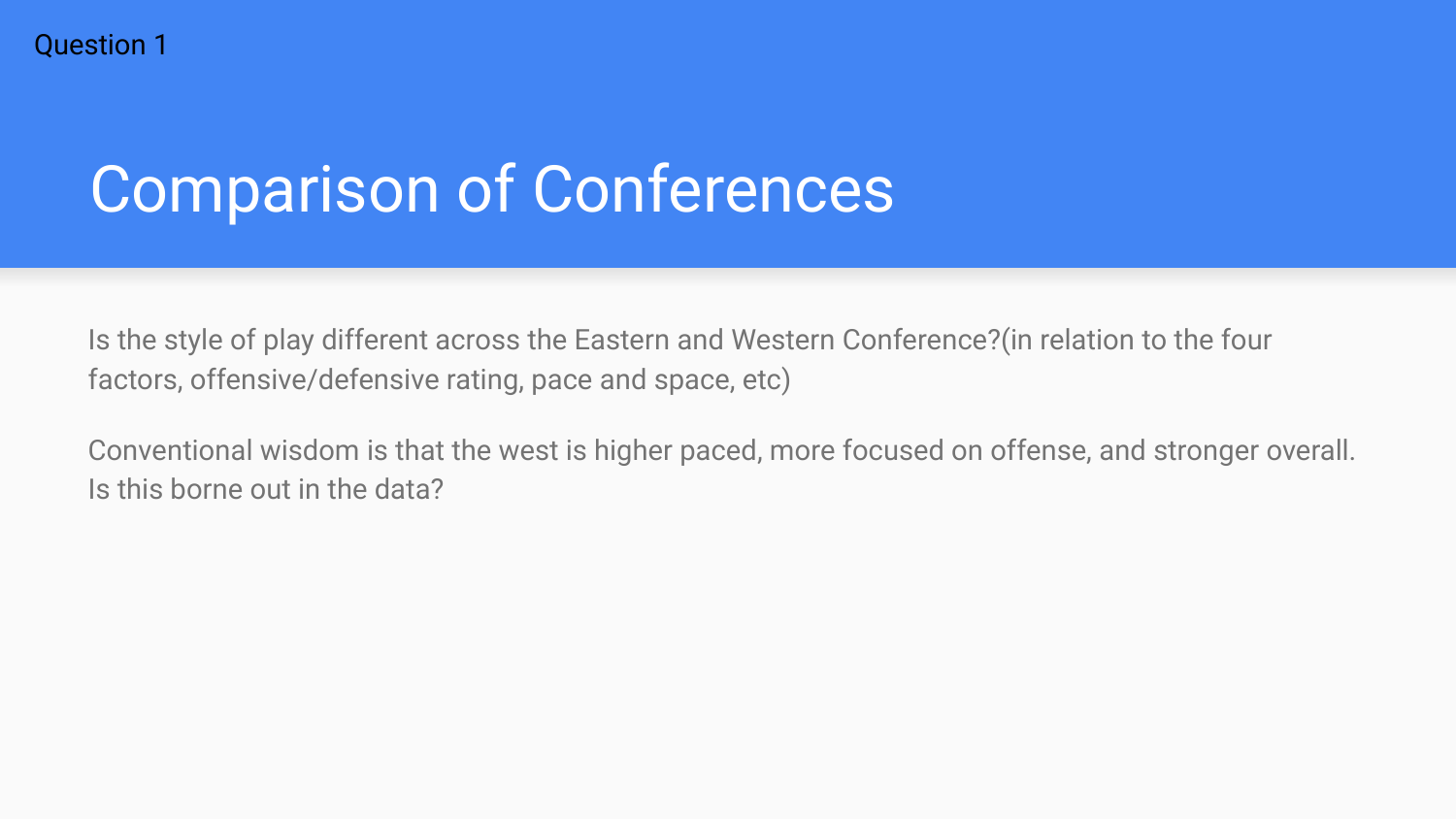

Question 1
# Comparison of Conferences
Is the style of play different across the Eastern and Western Conference?(in relation to the four factors, offensive/defensive rating, pace and space, etc)
Conventional wisdom is that the west is higher paced, more focused on offense, and stronger overall. Is this borne out in the data?